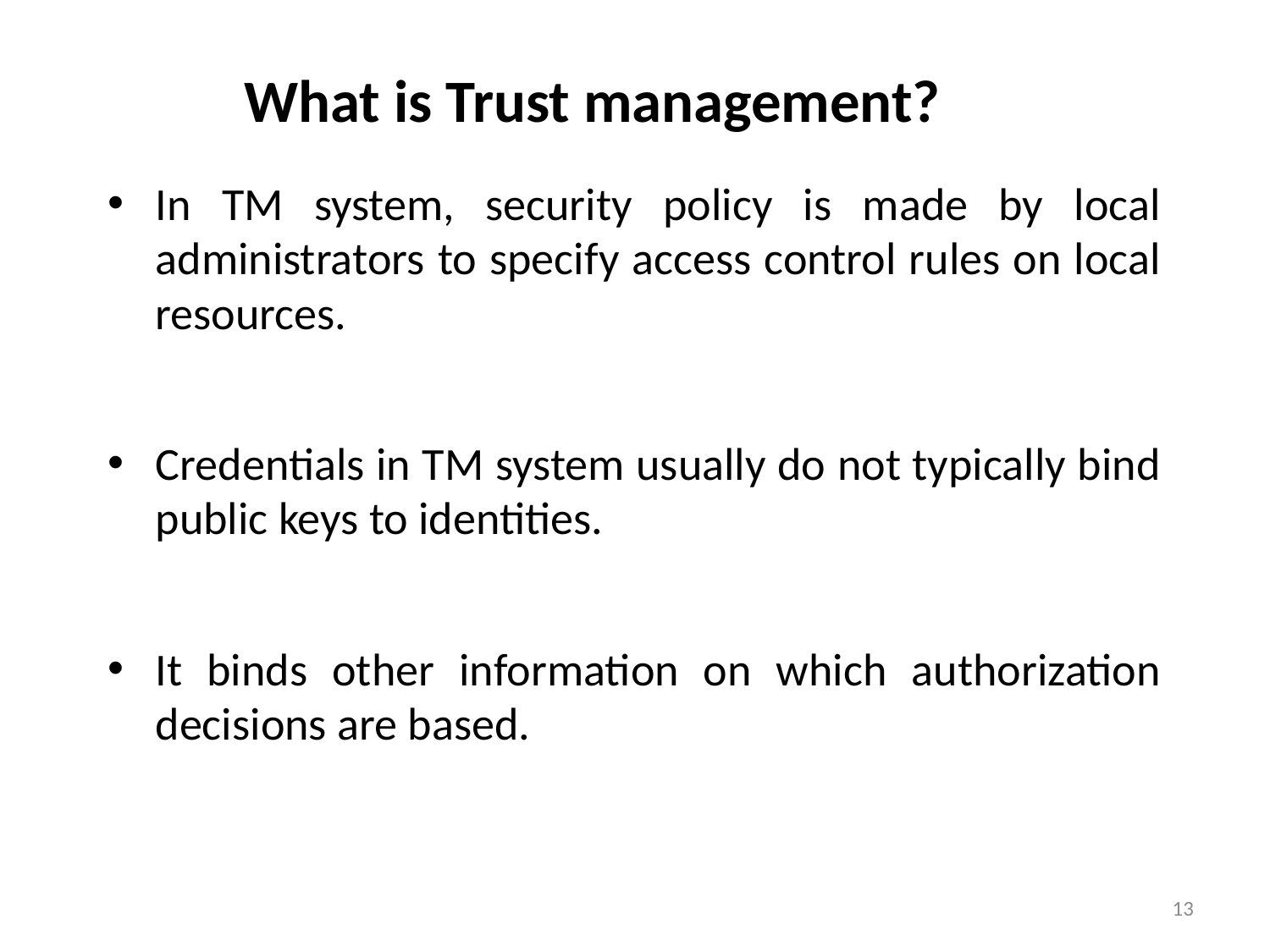

# What is Trust management?
In TM system, security policy is made by local administrators to specify access control rules on local resources.

Credentials in TM system usually do not typically bind public keys to identities.

It binds other information on which authorization decisions are based.
13